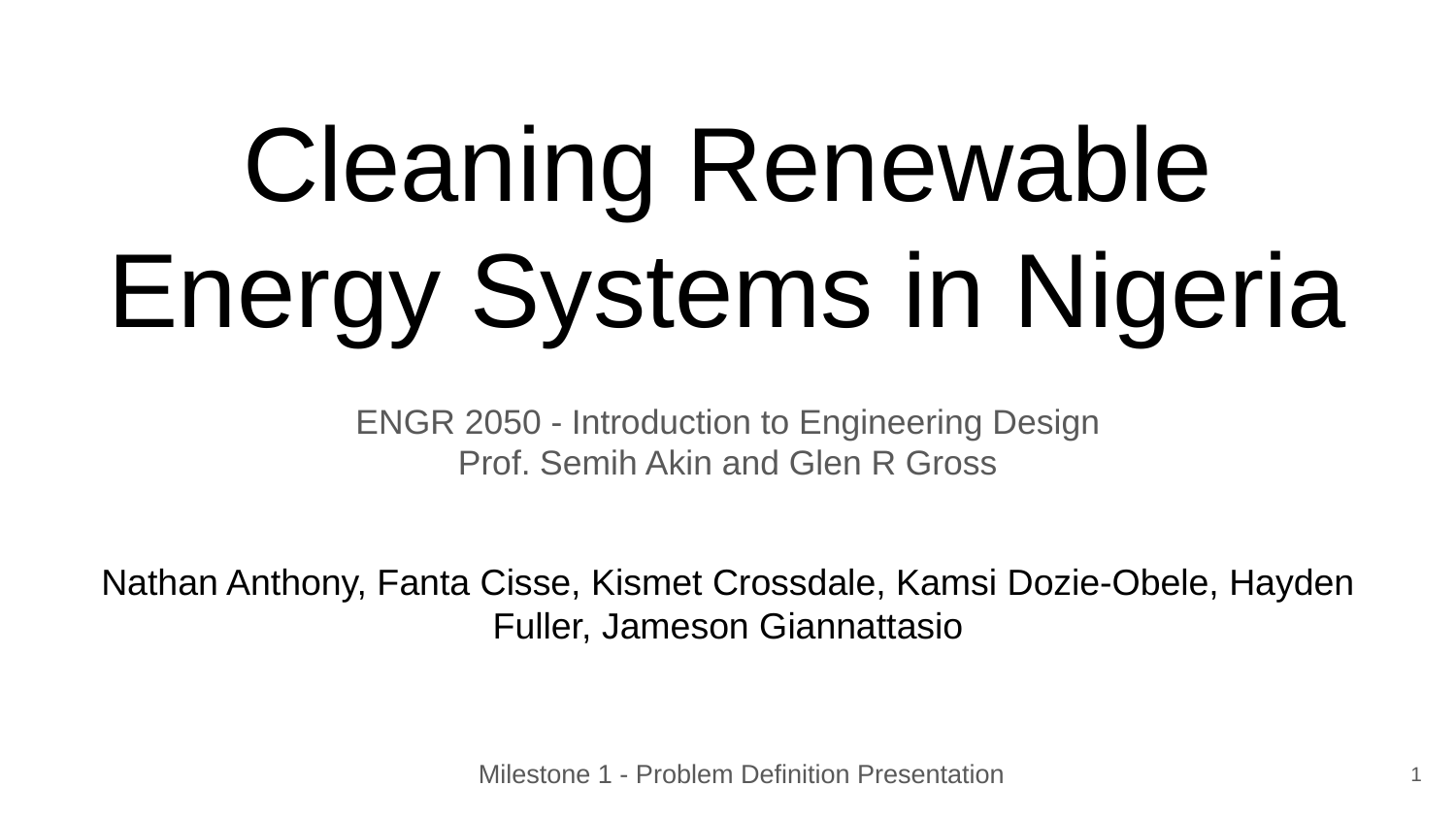

# Cleaning Renewable Energy Systems in Nigeria
ENGR 2050 - Introduction to Engineering Design
Prof. Semih Akin and Glen R Gross
Nathan Anthony, Fanta Cisse, Kismet Crossdale, Kamsi Dozie-Obele, Hayden Fuller, Jameson Giannattasio
1
Milestone 1 - Problem Definition Presentation